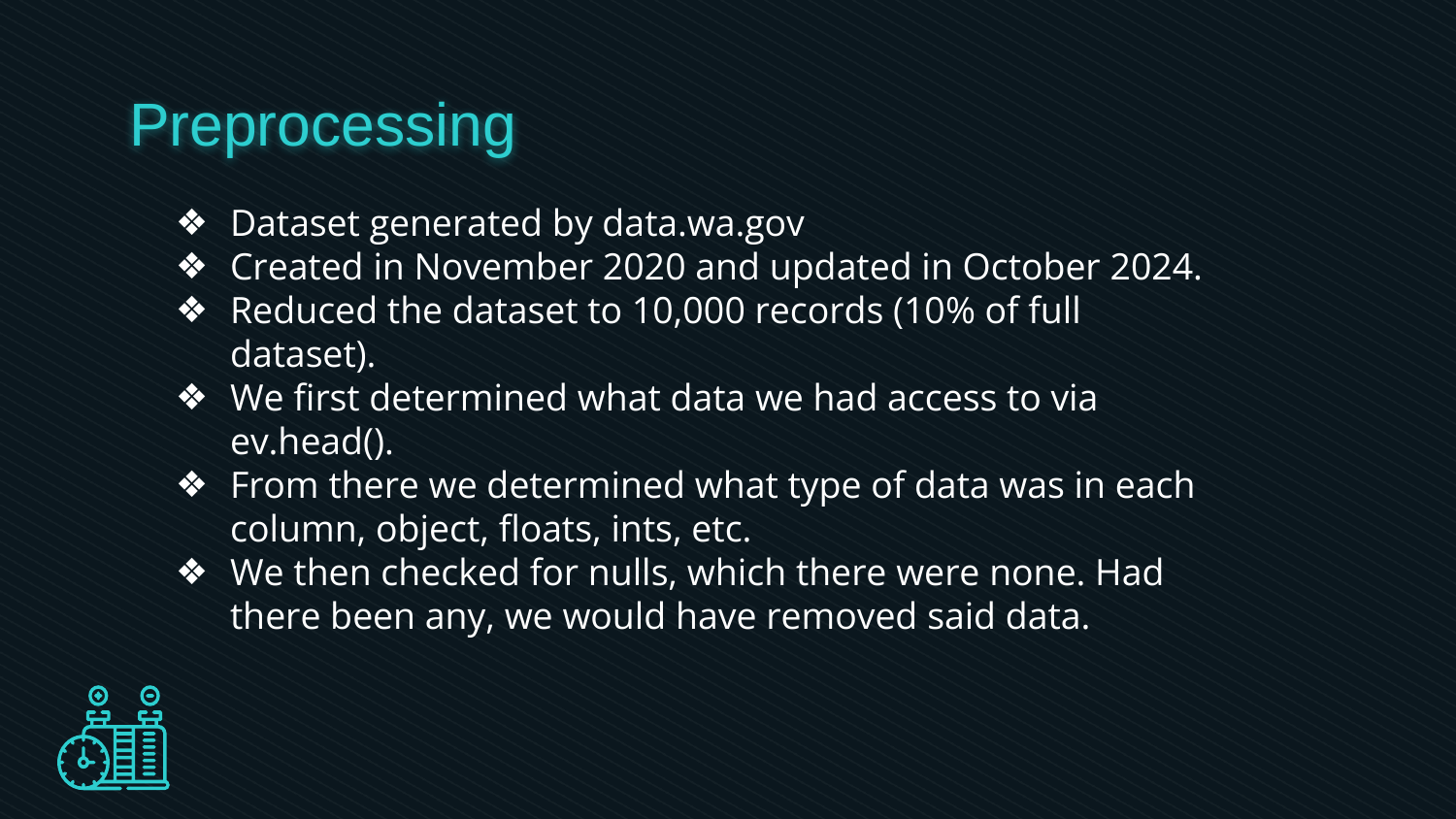

# Preprocessing
Dataset generated by data.wa.gov
Created in November 2020 and updated in October 2024.
Reduced the dataset to 10,000 records (10% of full dataset).
We first determined what data we had access to via ev.head().
From there we determined what type of data was in each column, object, floats, ints, etc.
We then checked for nulls, which there were none. Had there been any, we would have removed said data.